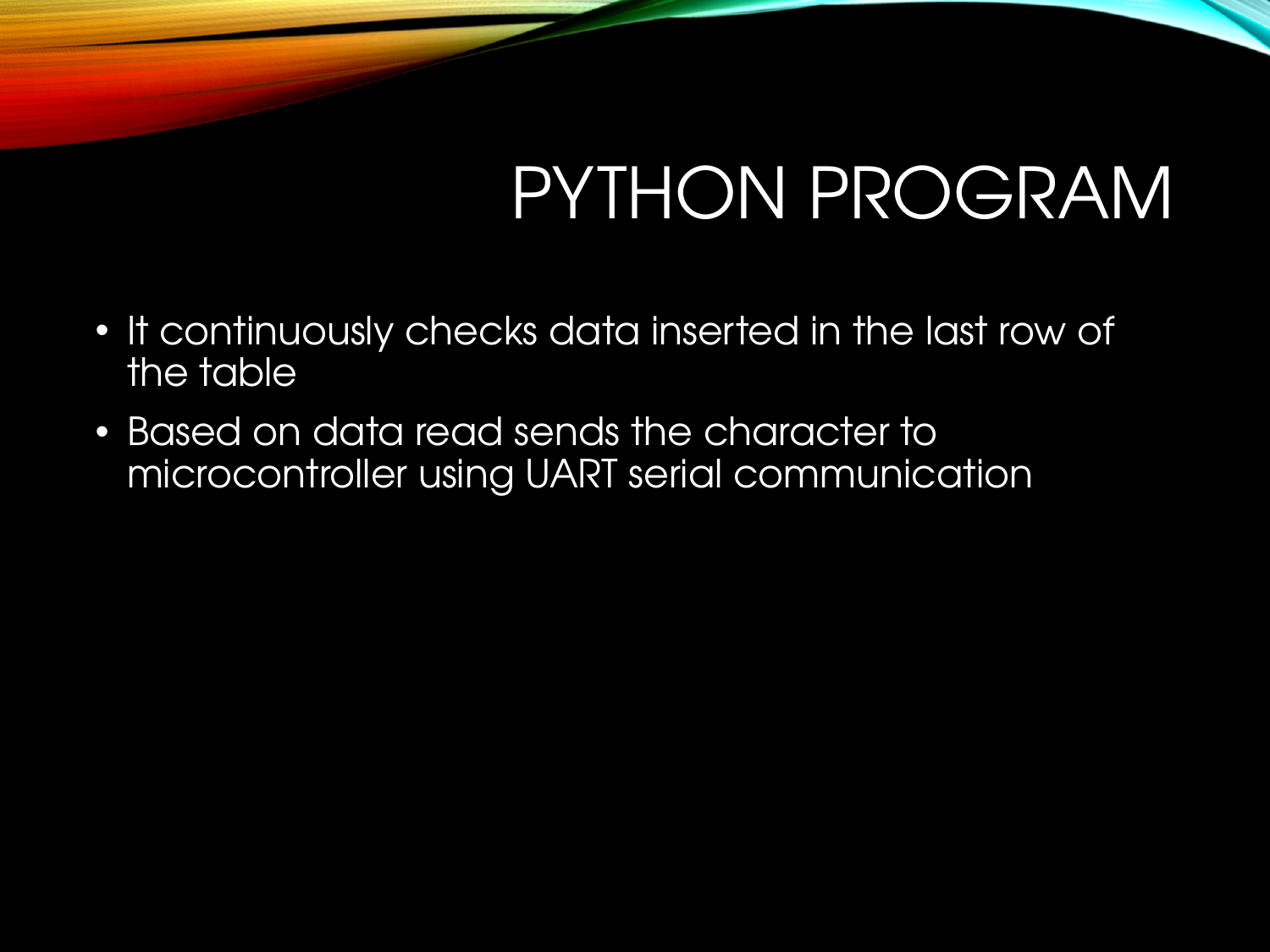

# Python Program
It continuously checks data inserted in the last row of the table
Based on data read sends the character to microcontroller using UART serial communication